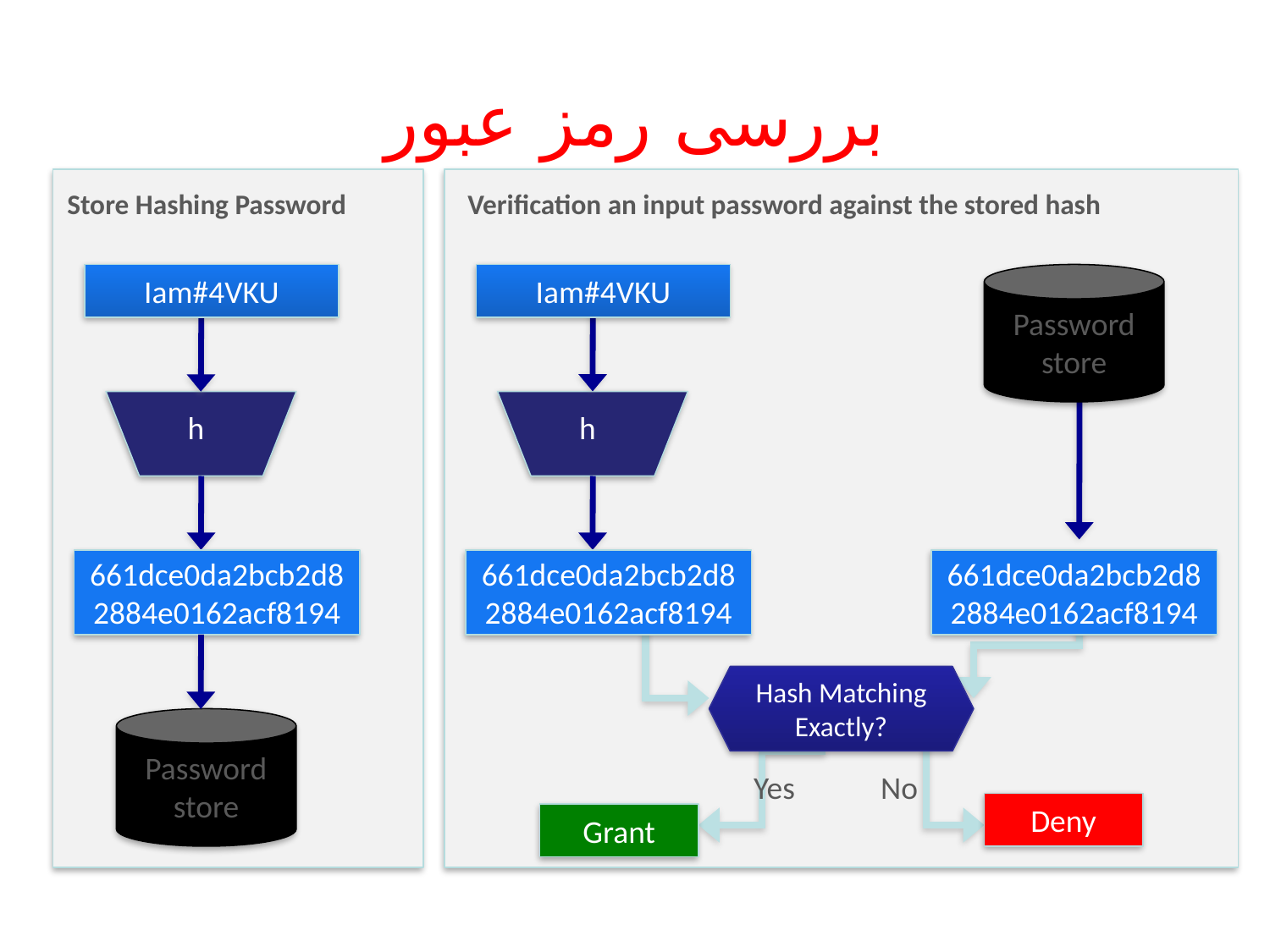

# بررسی رمز عبور

Store Hashing Password
Verification an input password against the stored hash
Iam#4VKU
Iam#4VKU
Password store

h
h
661dce0da2bcb2d8
2884e0162acf8194
661dce0da2bcb2d8
2884e0162acf8194
661dce0da2bcb2d8
2884e0162acf8194
Hash Matching Exactly?
Password store
Yes
No
Deny
Grant